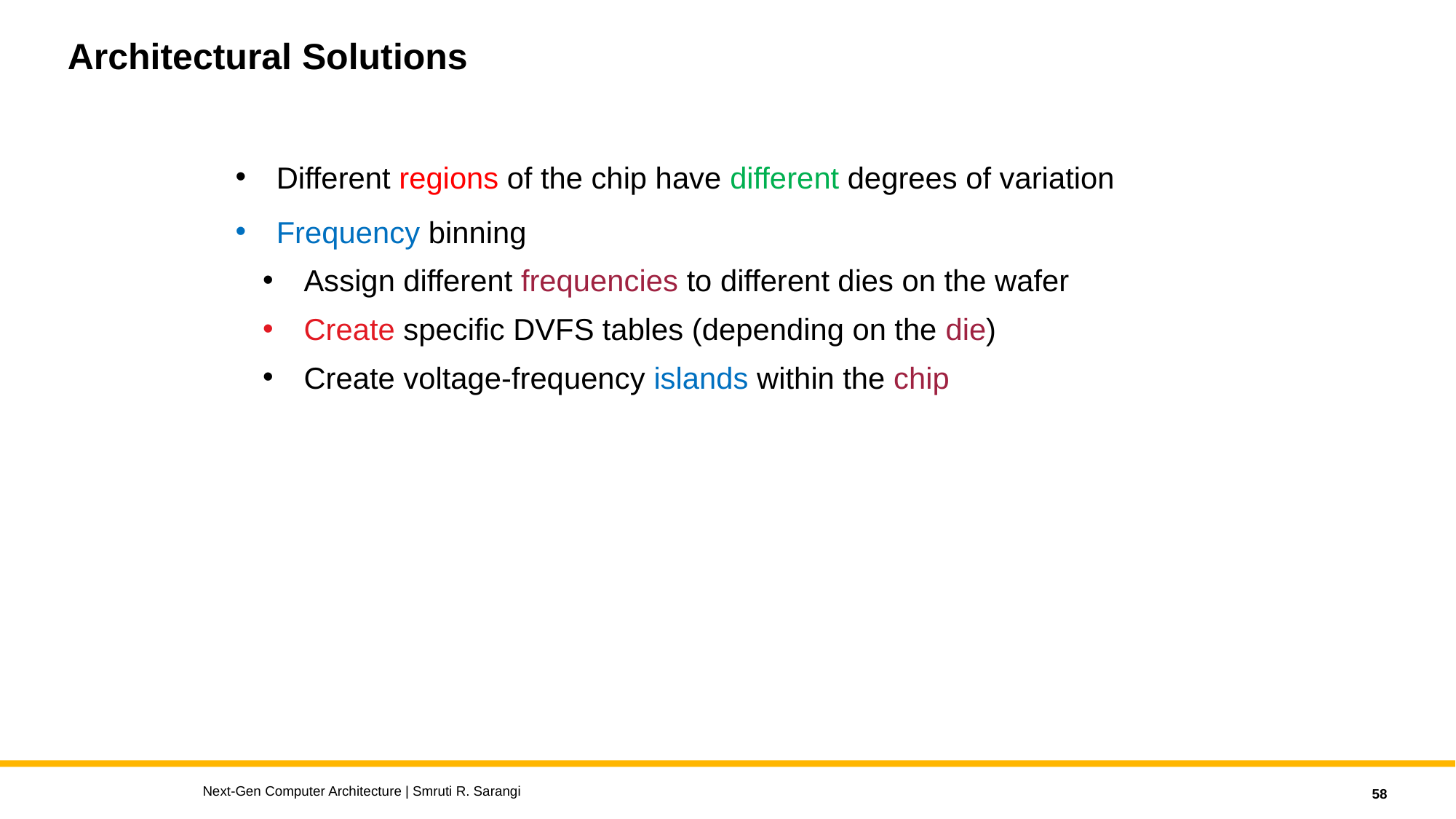

# Architectural Solutions
Different regions of the chip have different degrees of variation
Frequency binning
Assign different frequencies to different dies on the wafer
Create specific DVFS tables (depending on the die)
Create voltage-frequency islands within the chip

Next-Gen Computer Architecture | Smruti R. Sarangi
58